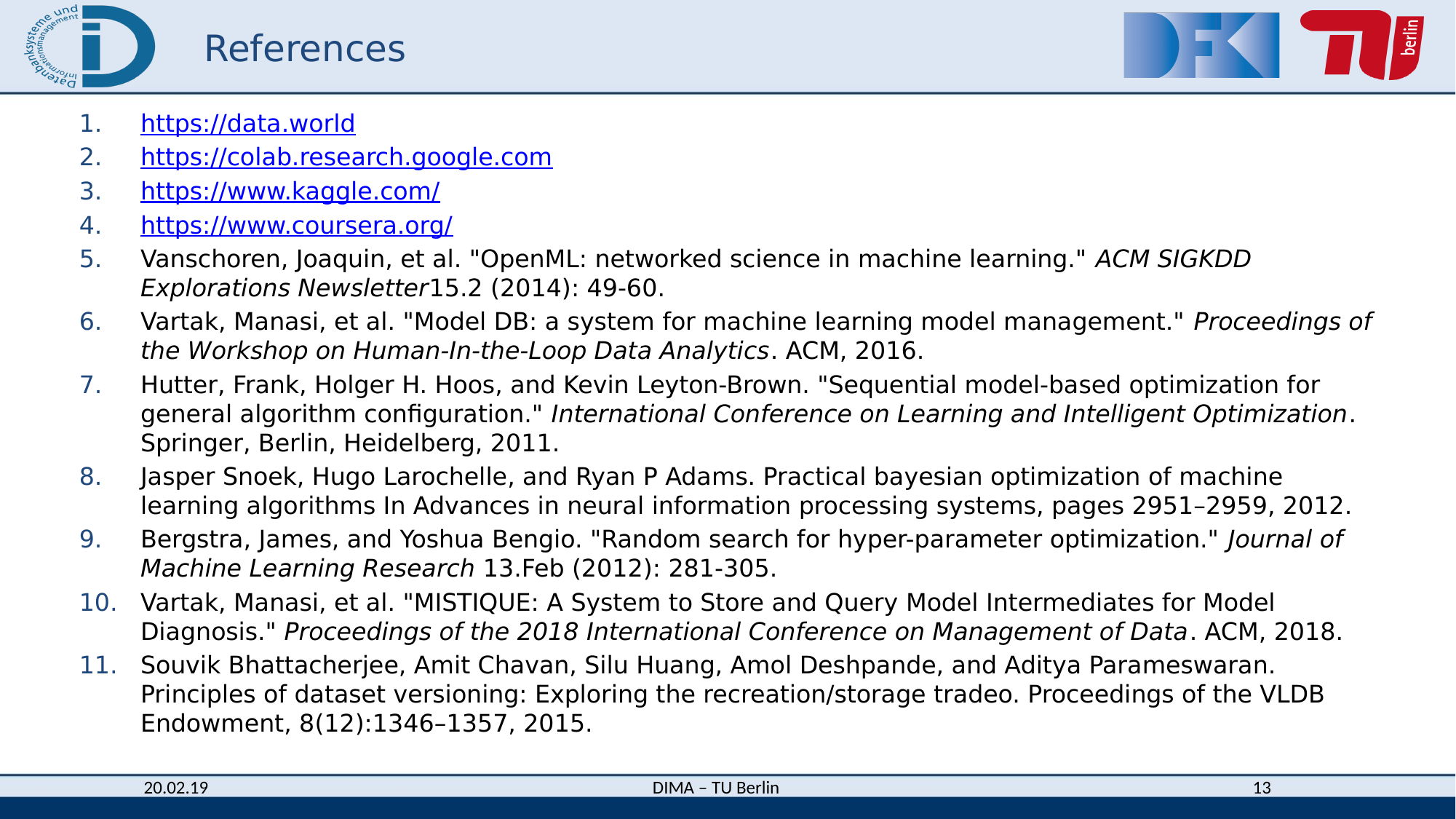

# References
https://data.world
https://colab.research.google.com
https://www.kaggle.com/
https://www.coursera.org/
Vanschoren, Joaquin, et al. "OpenML: networked science in machine learning." ACM SIGKDD Explorations Newsletter15.2 (2014): 49-60.
Vartak, Manasi, et al. "Model DB: a system for machine learning model management." Proceedings of the Workshop on Human-In-the-Loop Data Analytics. ACM, 2016.
Hutter, Frank, Holger H. Hoos, and Kevin Leyton-Brown. "Sequential model-based optimization for general algorithm configuration." International Conference on Learning and Intelligent Optimization. Springer, Berlin, Heidelberg, 2011.
Jasper Snoek, Hugo Larochelle, and Ryan P Adams. Practical bayesian optimization of machine learning algorithms In Advances in neural information processing systems, pages 2951–2959, 2012.
Bergstra, James, and Yoshua Bengio. "Random search for hyper-parameter optimization." Journal of Machine Learning Research 13.Feb (2012): 281-305.
Vartak, Manasi, et al. "MISTIQUE: A System to Store and Query Model Intermediates for Model Diagnosis." Proceedings of the 2018 International Conference on Management of Data. ACM, 2018.
Souvik Bhattacherjee, Amit Chavan, Silu Huang, Amol Deshpande, and Aditya Parameswaran. Principles of dataset versioning: Exploring the recreation/storage tradeo. Proceedings of the VLDB Endowment, 8(12):1346–1357, 2015.